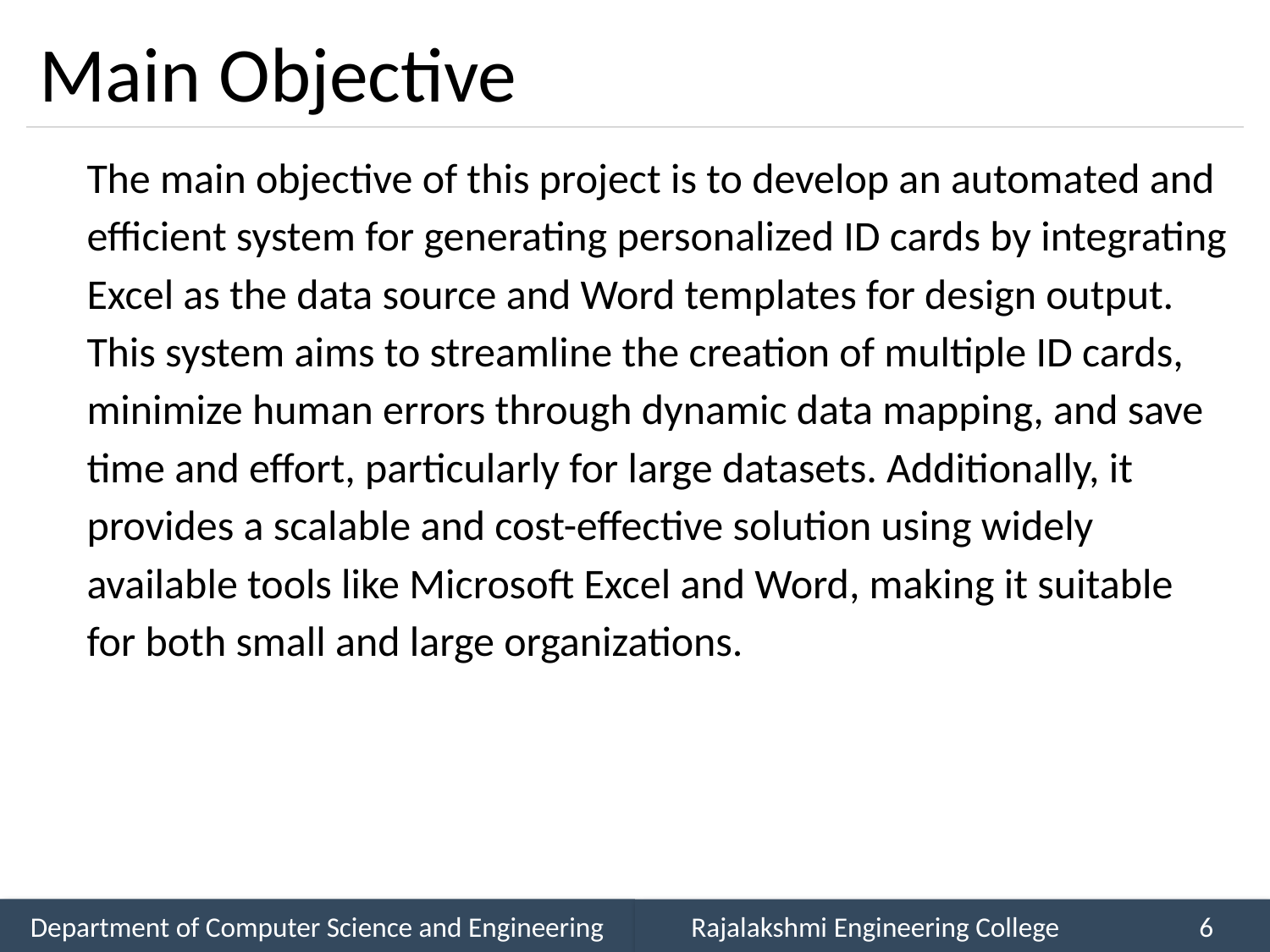

# Main Objective
The main objective of this project is to develop an automated and efficient system for generating personalized ID cards by integrating Excel as the data source and Word templates for design output. This system aims to streamline the creation of multiple ID cards, minimize human errors through dynamic data mapping, and save time and effort, particularly for large datasets. Additionally, it provides a scalable and cost-effective solution using widely available tools like Microsoft Excel and Word, making it suitable for both small and large organizations.